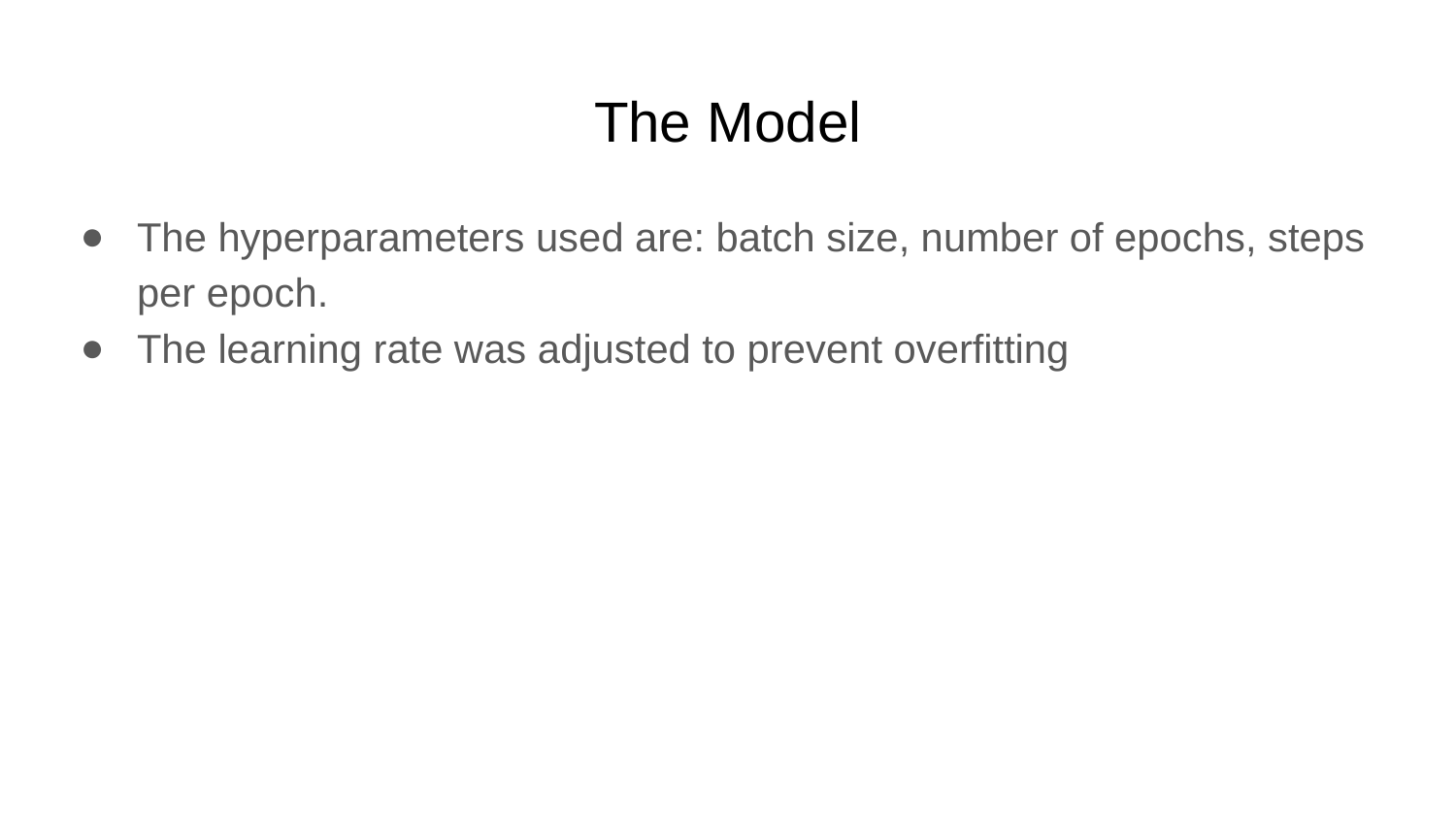

# The Model
The hyperparameters used are: batch size, number of epochs, steps per epoch.
The learning rate was adjusted to prevent overfitting